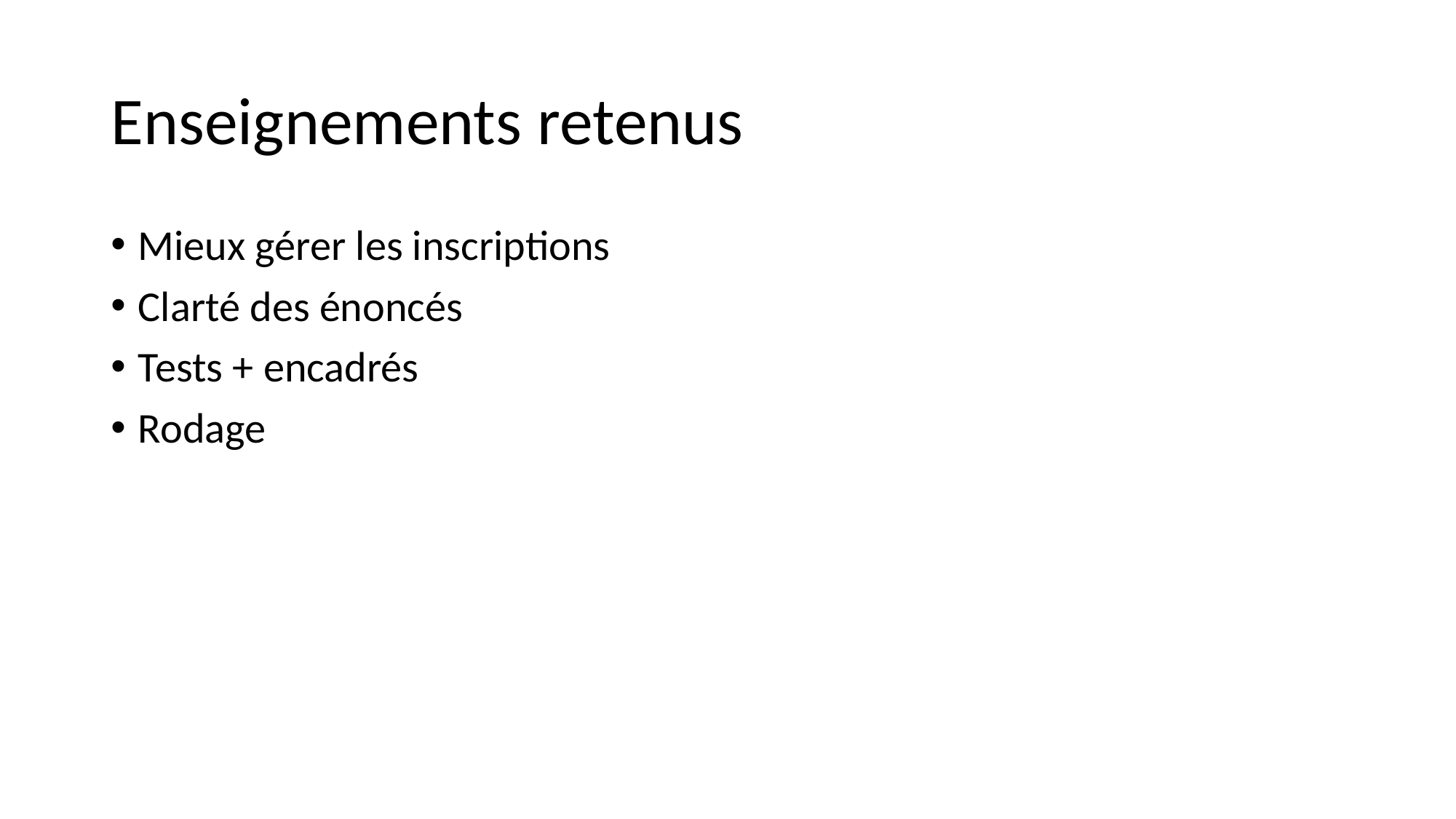

# Enseignements retenus
Mieux gérer les inscriptions
Clarté des énoncés
Tests + encadrés
Rodage